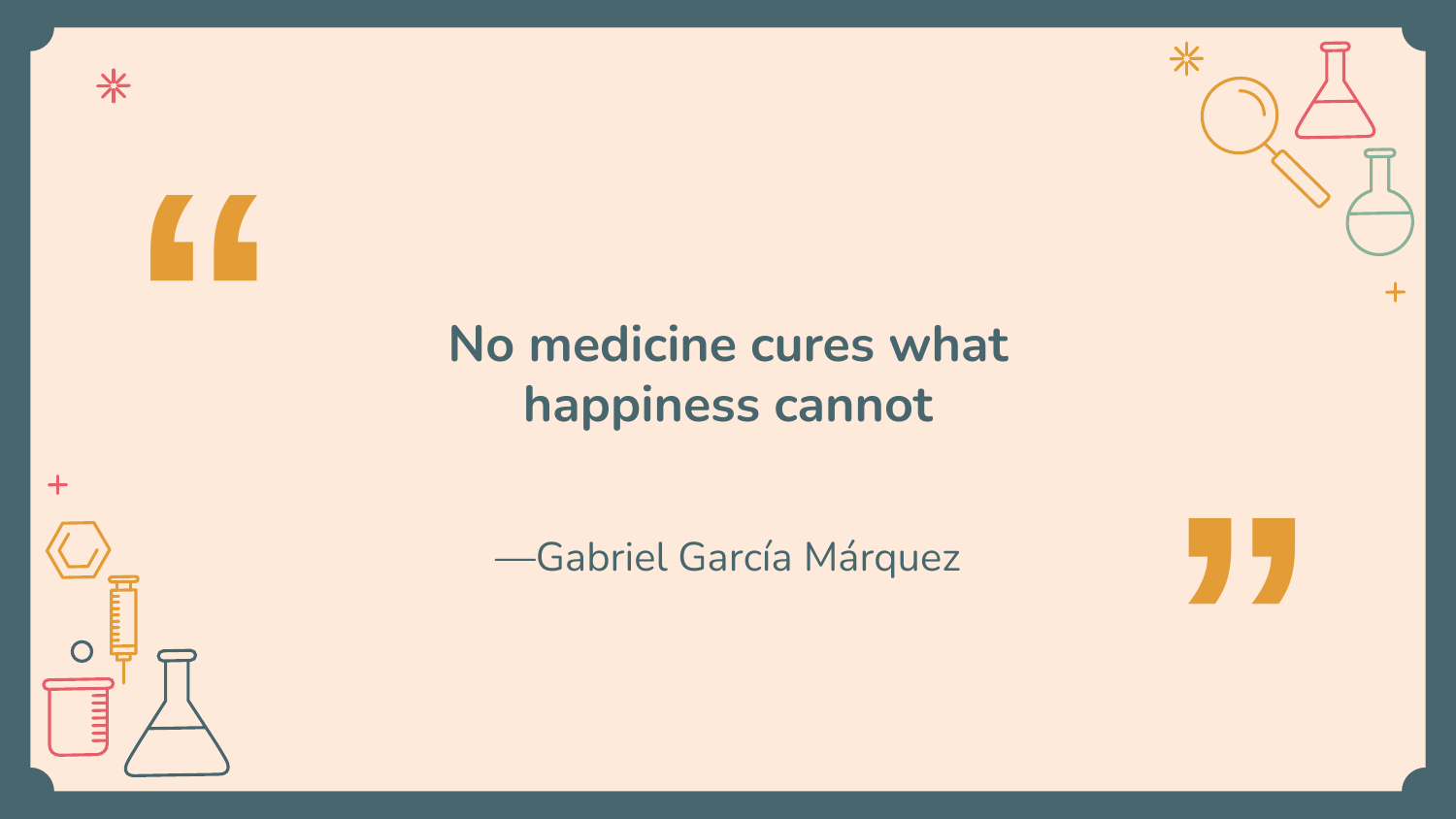

“
No medicine cures what happiness cannot
”
# —Gabriel García Márquez